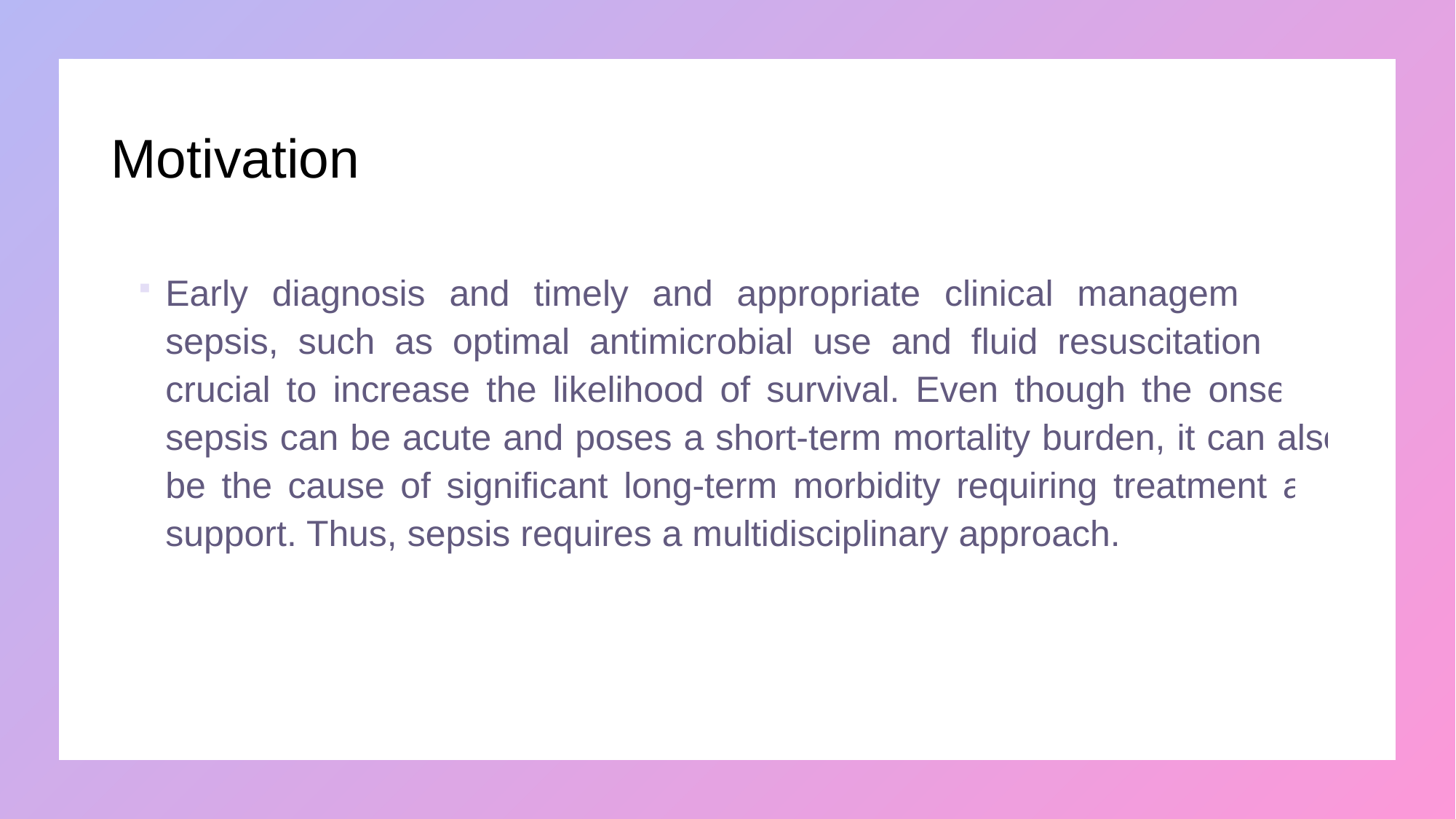

# Motivation
Early diagnosis and timely and appropriate clinical management of sepsis, such as optimal antimicrobial use and fluid resuscitation, are crucial to increase the likelihood of survival. Even though the onset of sepsis can be acute and poses a short-term mortality burden, it can also be the cause of significant long-term morbidity requiring treatment and support. Thus, sepsis requires a multidisciplinary approach.